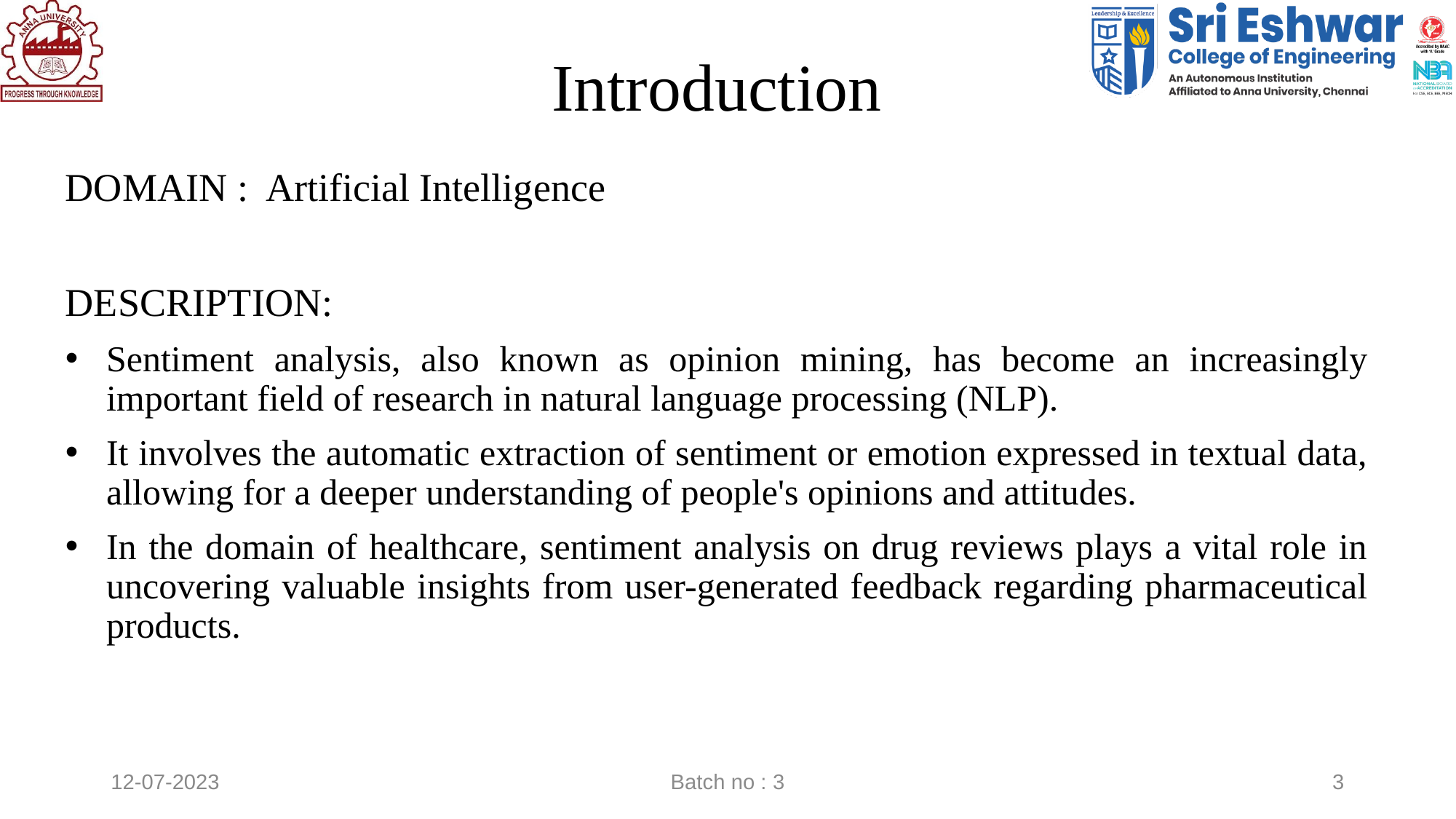

Introduction
DOMAIN :  Artificial Intelligence

DESCRIPTION:
Sentiment analysis, also known as opinion mining, has become an increasingly important field of research in natural language processing (NLP).
It involves the automatic extraction of sentiment or emotion expressed in textual data, allowing for a deeper understanding of people's opinions and attitudes.
In the domain of healthcare, sentiment analysis on drug reviews plays a vital role in uncovering valuable insights from user-generated feedback regarding pharmaceutical products.

12-07-2023
Batch no : 3
3